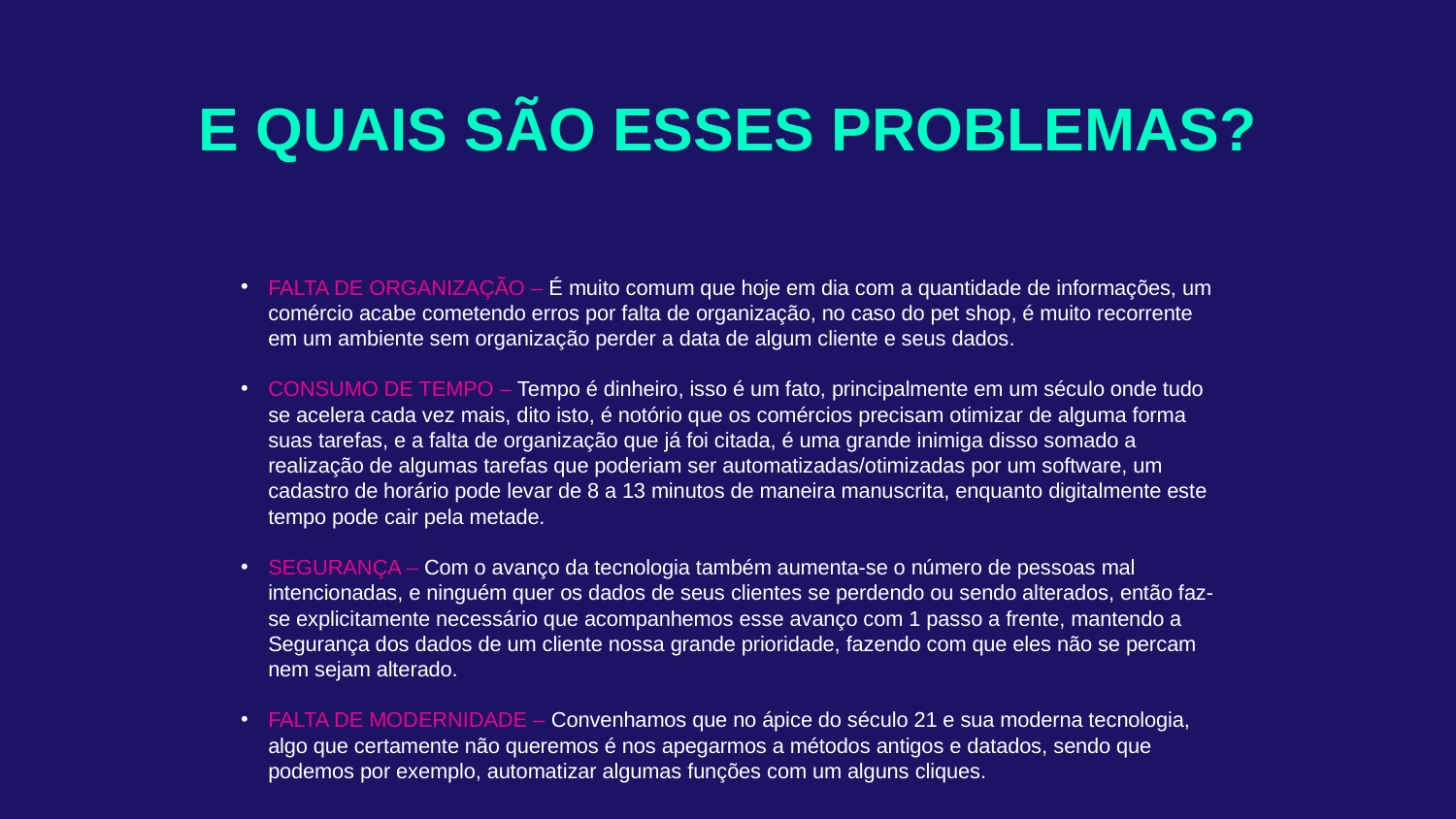

# E QUAIS SÃO ESSES PROBLEMAS?
FALTA DE ORGANIZAÇÃO – É muito comum que hoje em dia com a quantidade de informações, um comércio acabe cometendo erros por falta de organização, no caso do pet shop, é muito recorrente em um ambiente sem organização perder a data de algum cliente e seus dados.

CONSUMO DE TEMPO – Tempo é dinheiro, isso é um fato, principalmente em um século onde tudo se acelera cada vez mais, dito isto, é notório que os comércios precisam otimizar de alguma forma suas tarefas, e a falta de organização que já foi citada, é uma grande inimiga disso somado a realização de algumas tarefas que poderiam ser automatizadas/otimizadas por um software, um cadastro de horário pode levar de 8 a 13 minutos de maneira manuscrita, enquanto digitalmente este tempo pode cair pela metade.

SEGURANÇA – Com o avanço da tecnologia também aumenta-se o número de pessoas mal intencionadas, e ninguém quer os dados de seus clientes se perdendo ou sendo alterados, então faz-se explicitamente necessário que acompanhemos esse avanço com 1 passo a frente, mantendo a Segurança dos dados de um cliente nossa grande prioridade, fazendo com que eles não se percam nem sejam alterado.

FALTA DE MODERNIDADE – Convenhamos que no ápice do século 21 e sua moderna tecnologia, algo que certamente não queremos é nos apegarmos a métodos antigos e datados, sendo que podemos por exemplo, automatizar algumas funções com um alguns cliques.